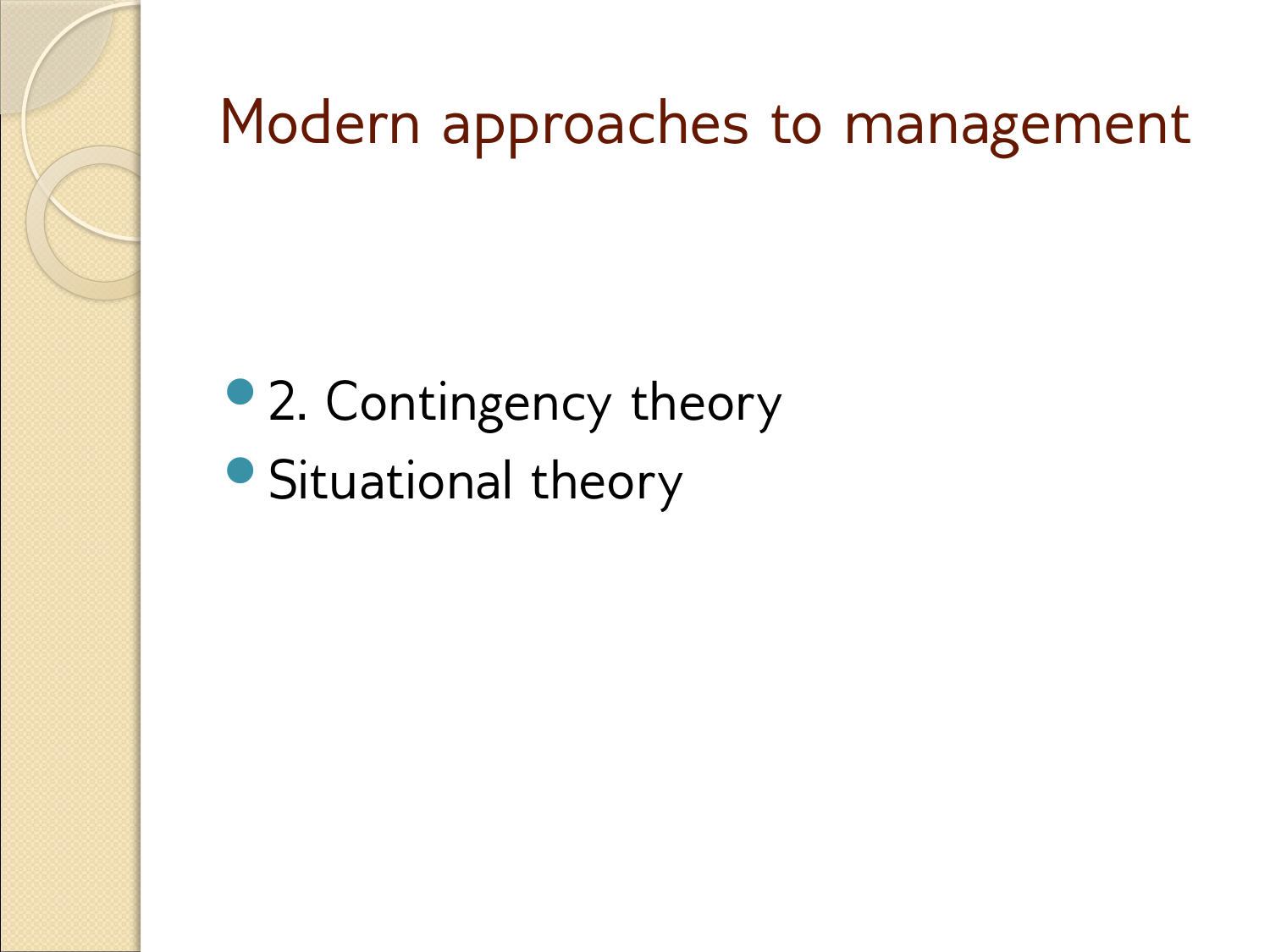

# Modern approaches to management

2. Contingency theory
Situational theory